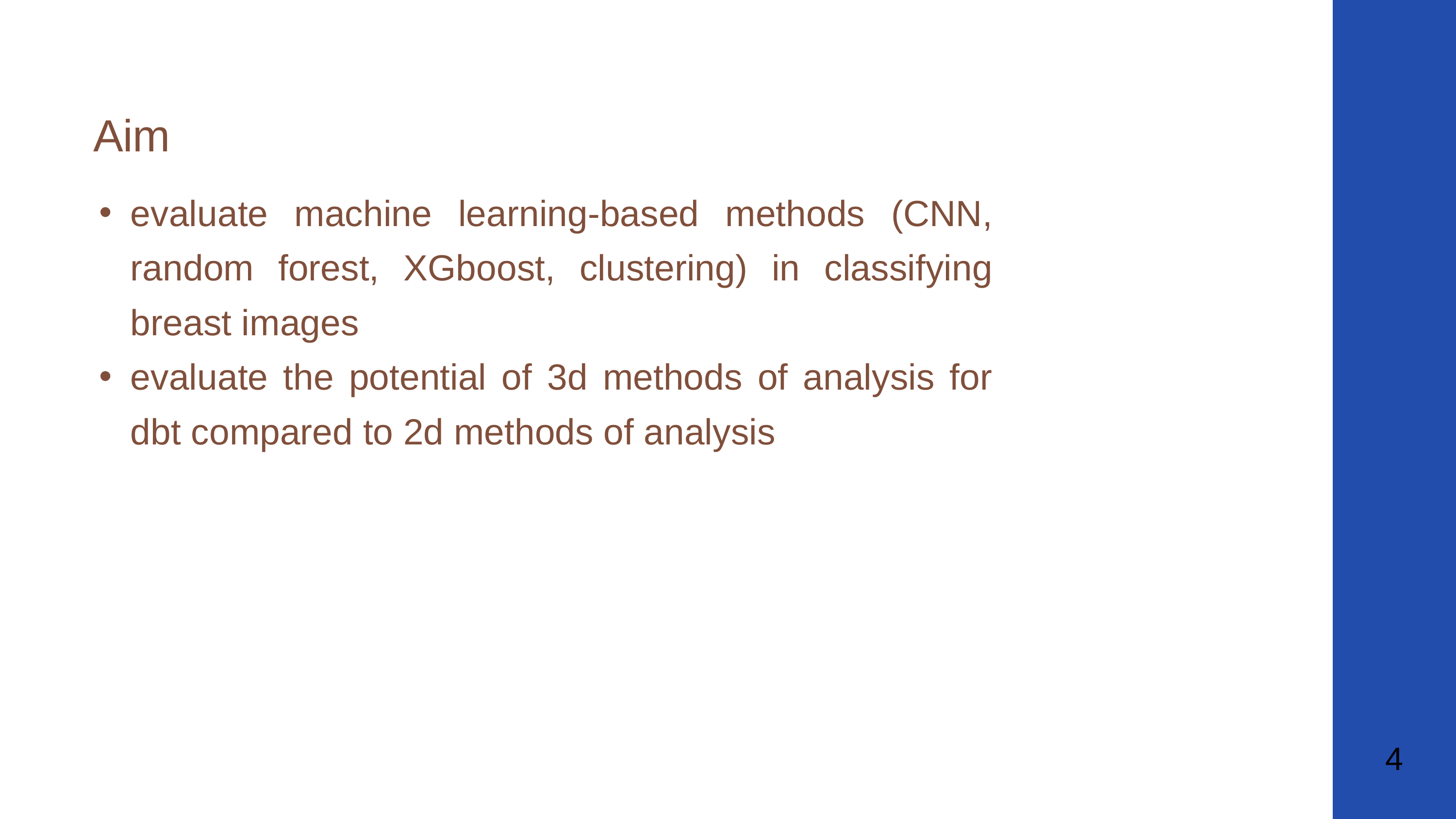

Aim
evaluate machine learning-based methods (CNN, random forest, XGboost, clustering) in classifying breast images
evaluate the potential of 3d methods of analysis for dbt compared to 2d methods of analysis
4